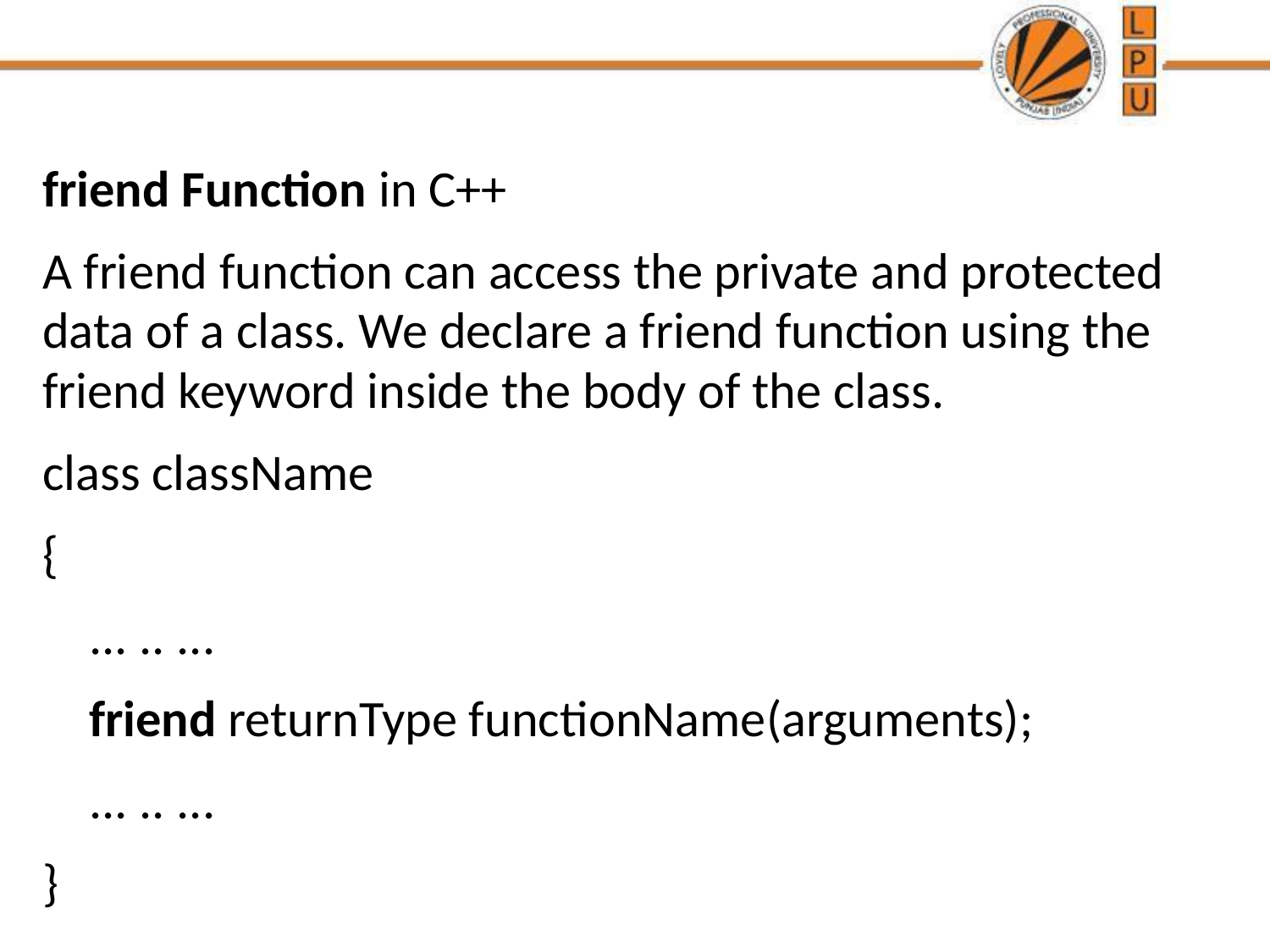

friend Function in C++
A friend function can access the private and protected data of a class. We declare a friend function using the friend keyword inside the body of the class.
class className
{
    ... .. ...
    friend returnType functionName(arguments);
    ... .. ...
}